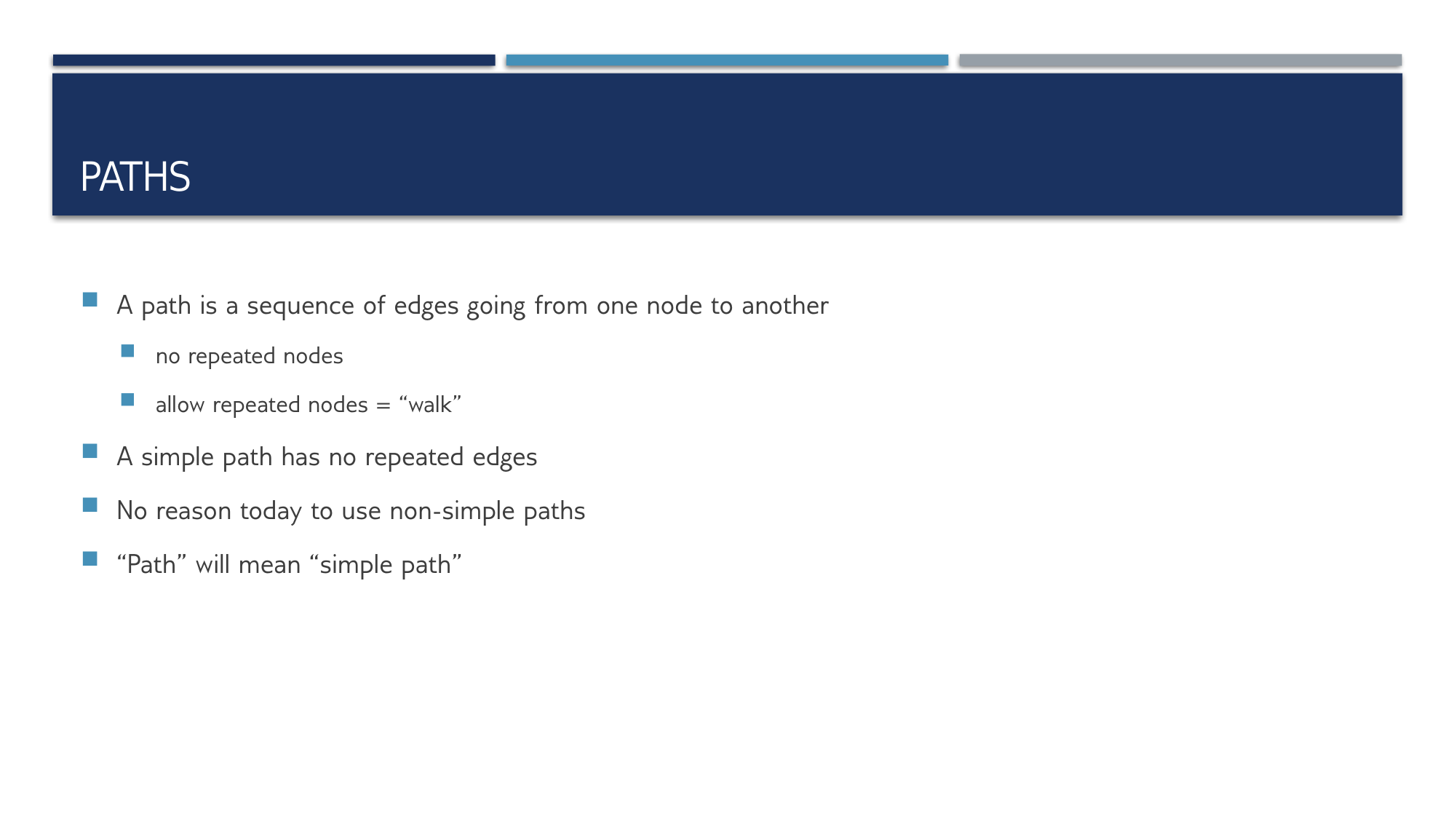

# Paths
A path is a sequence of edges going from one node to another
no repeated nodes
allow repeated nodes = “walk”
A simple path has no repeated edges
No reason today to use non-simple paths
“Path” will mean “simple path”